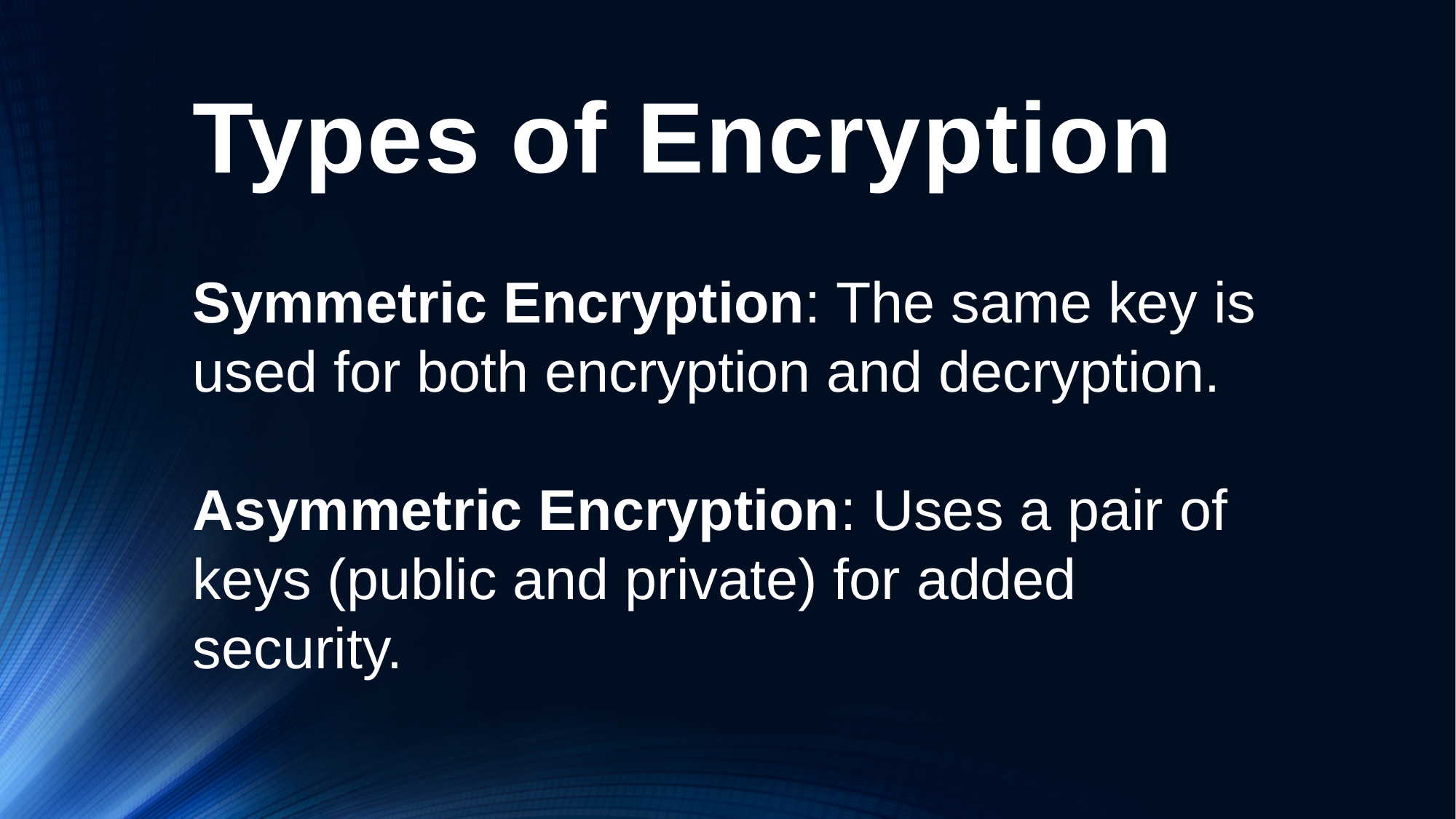

# Types of Encryption
Symmetric Encryption: The same key is used for both encryption and decryption.

Asymmetric Encryption: Uses a pair of keys (public and private) for added security.